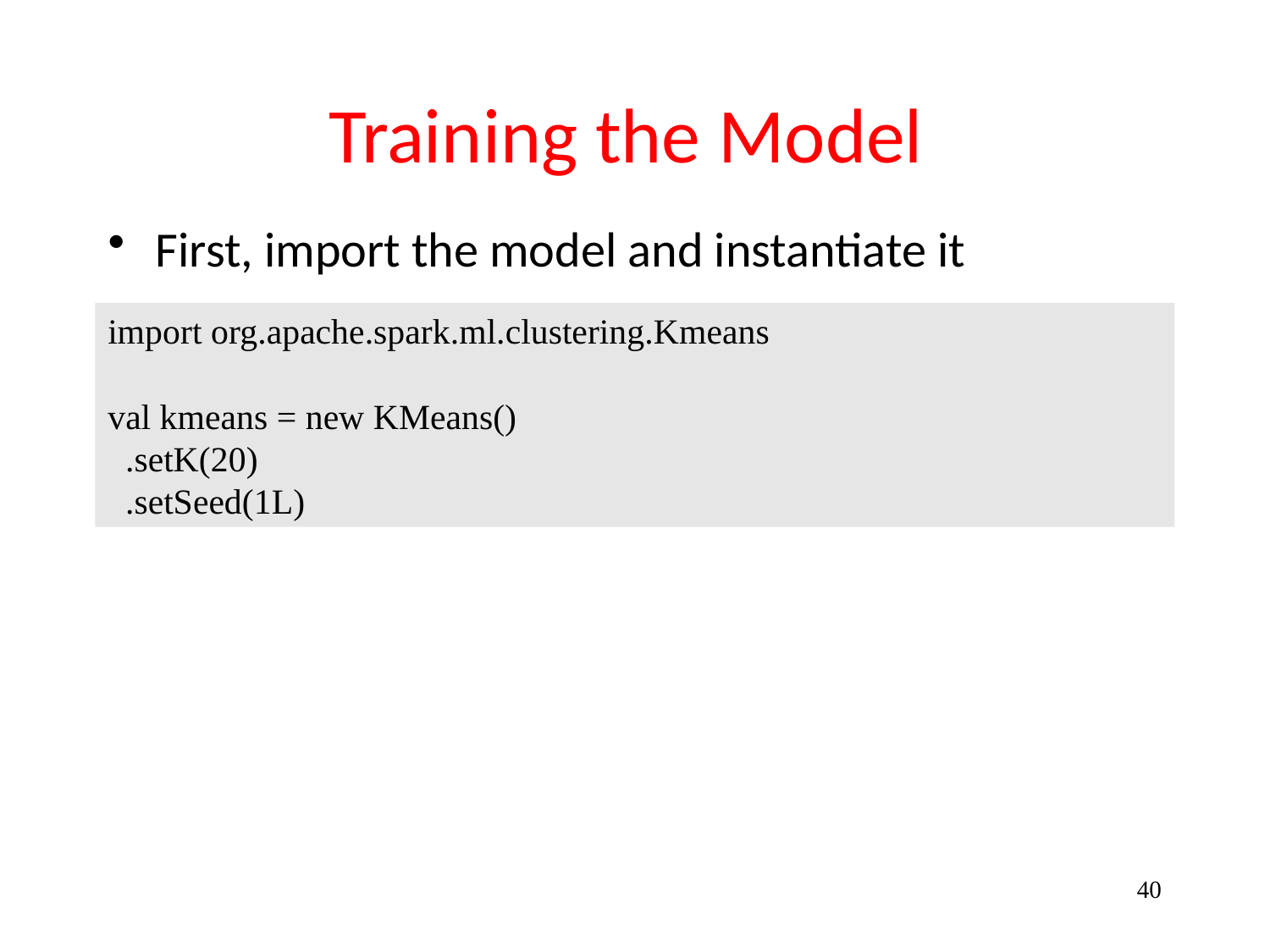

# Training the Model
First, import the model and instantiate it
import org.apache.spark.ml.clustering.Kmeans

val kmeans = new KMeans()
  .setK(20)
  .setSeed(1L)
40